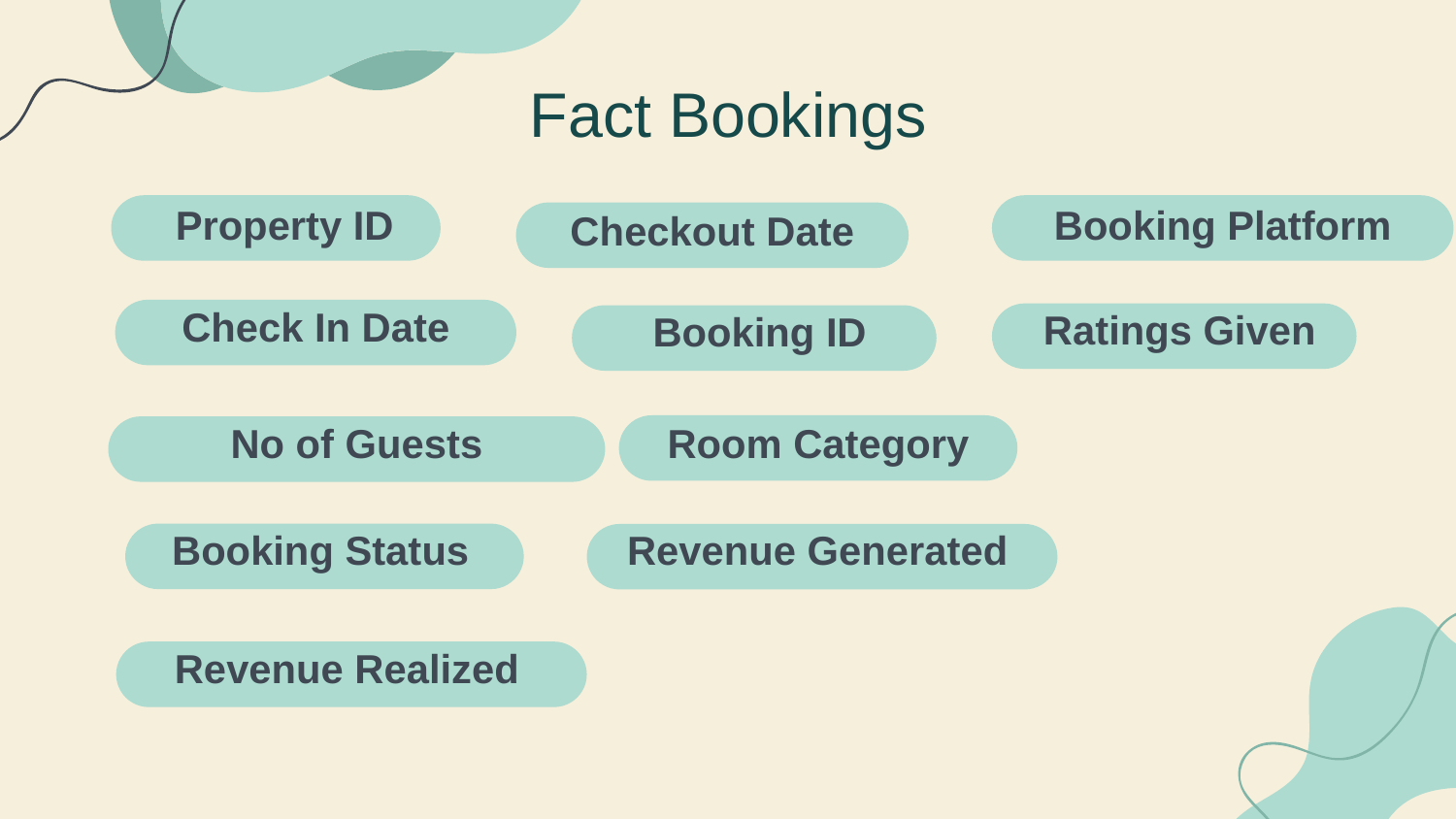

Fact Bookings

# Property ID
Booking Platform
Checkout Date

Check In Date
Ratings Given
Booking ID

No of Guests
Room Category

Booking Status
Revenue Generated

Revenue Realized